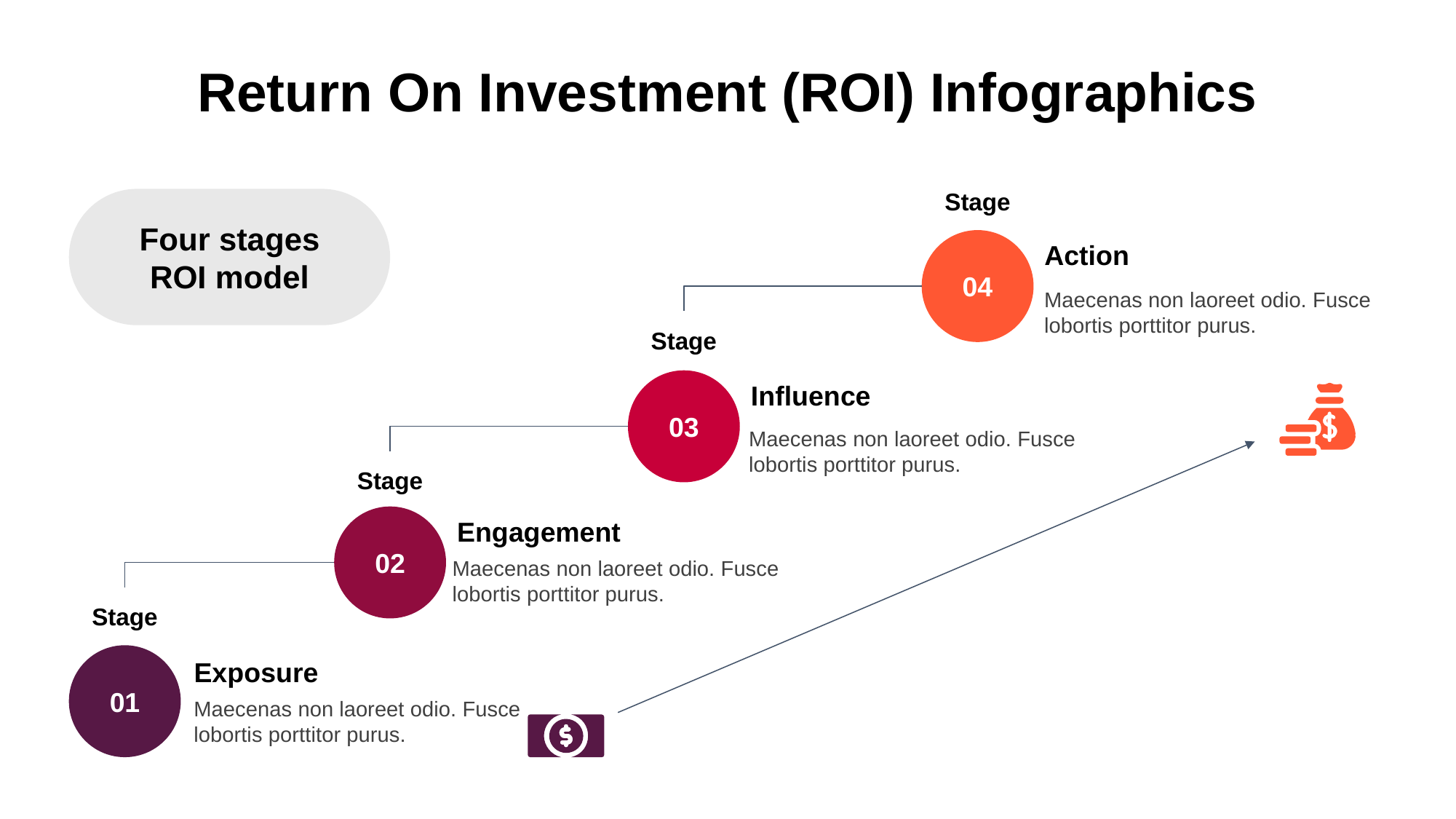

Return On Investment (ROI) Infographics
Stage

Four stages ROI model
04
Action
Maecenas non laoreet odio. Fusce lobortis porttitor purus.
Stage
03
Influence

Maecenas non laoreet odio. Fusce lobortis porttitor purus.

Stage
02
Engagement
Maecenas non laoreet odio. Fusce lobortis porttitor purus.
Stage
01
Exposure
Maecenas non laoreet odio. Fusce lobortis porttitor purus.